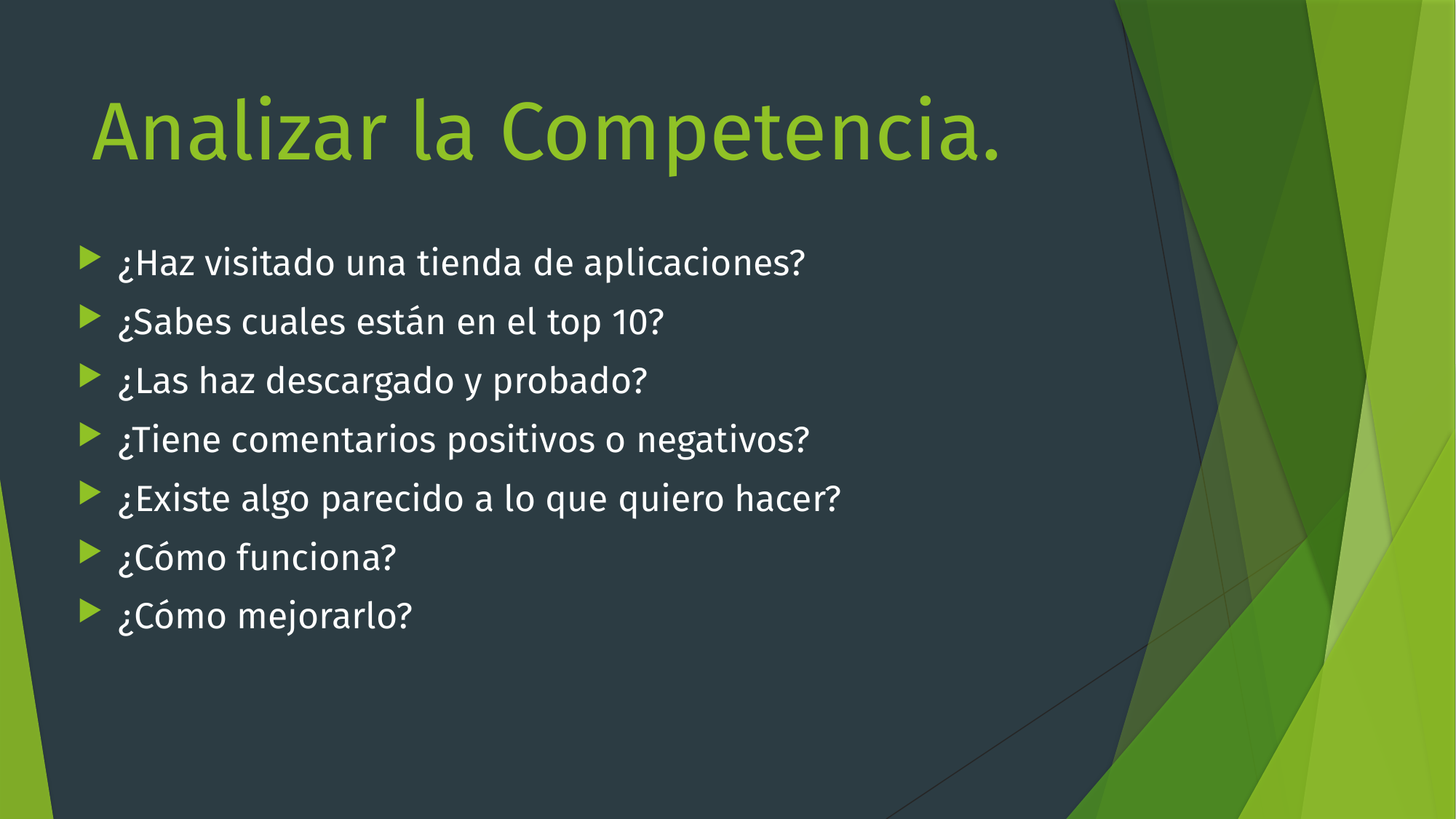

Analizar la Competencia.
¿Haz visitado una tienda de aplicaciones?
¿Sabes cuales están en el top 10?
¿Las haz descargado y probado?
¿Tiene comentarios positivos o negativos?
¿Existe algo parecido a lo que quiero hacer?
¿Cómo funciona?
¿Cómo mejorarlo?